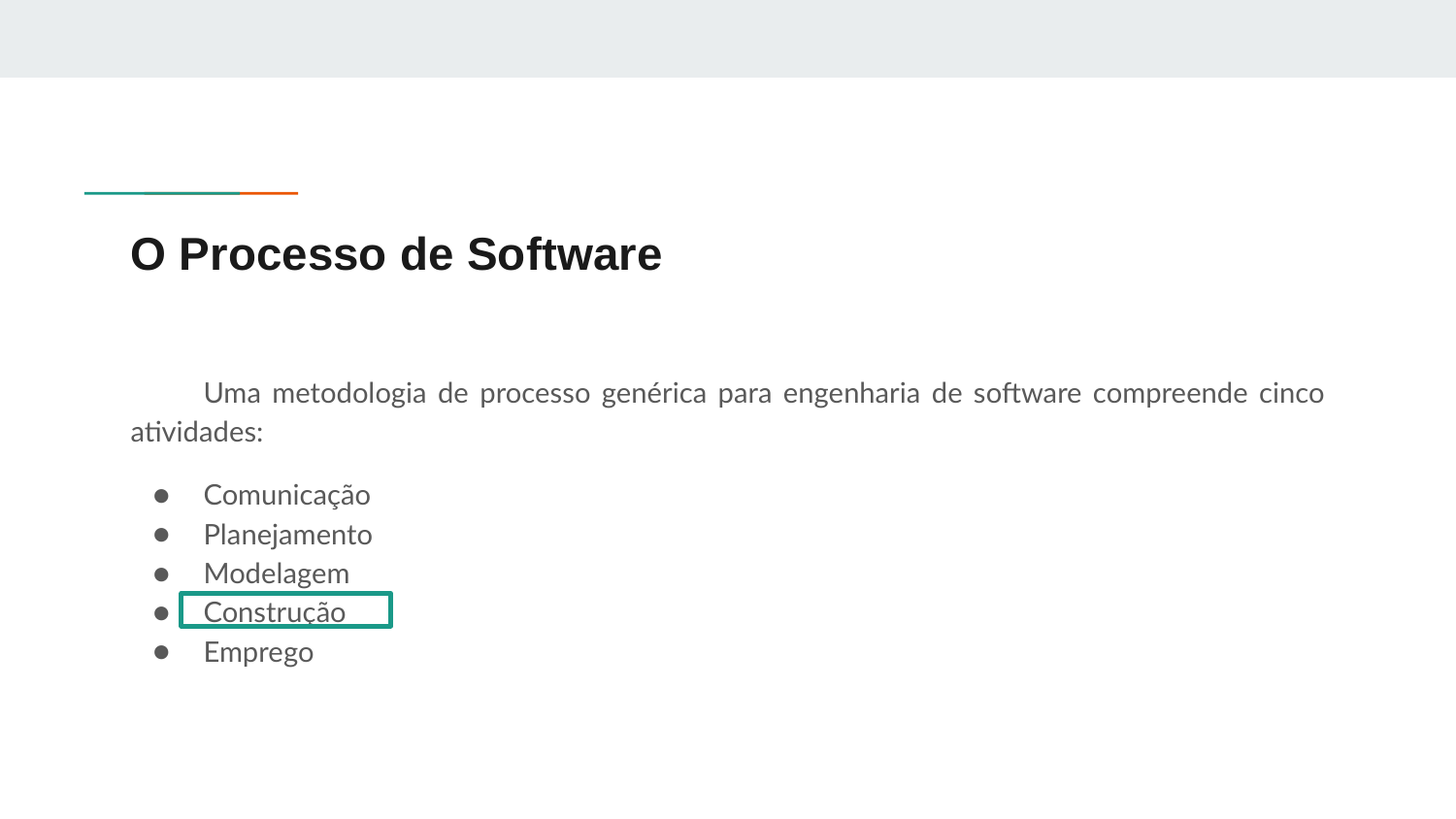

# O Processo de Software
Uma metodologia de processo genérica para engenharia de software compreende cinco atividades:
Comunicação
Planejamento
Modelagem
Construção
Emprego